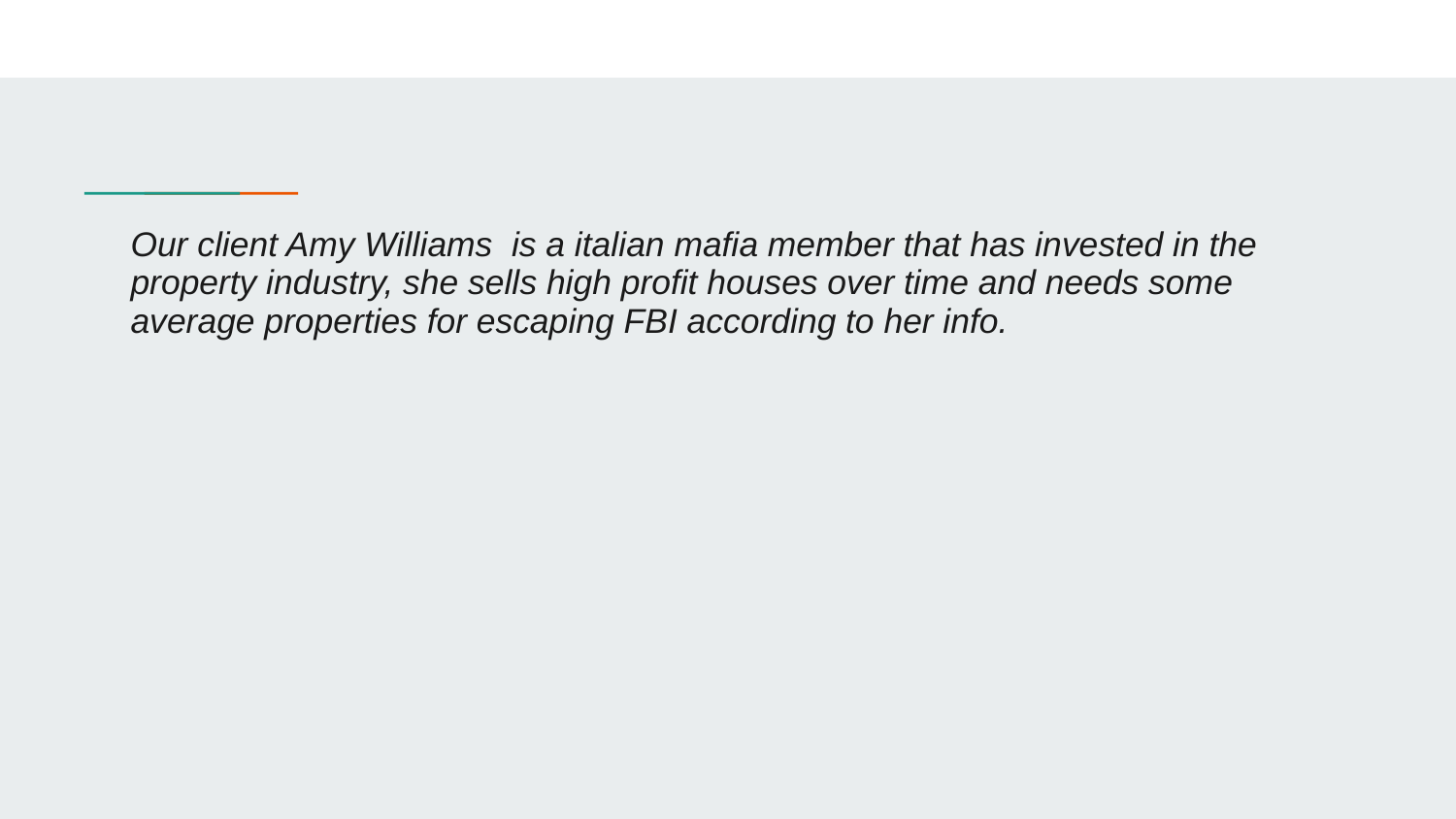

# Our client Amy Williams  is a italian mafia member that has invested in the property industry, she sells high profit houses over time and needs some average properties for escaping FBI according to her info.